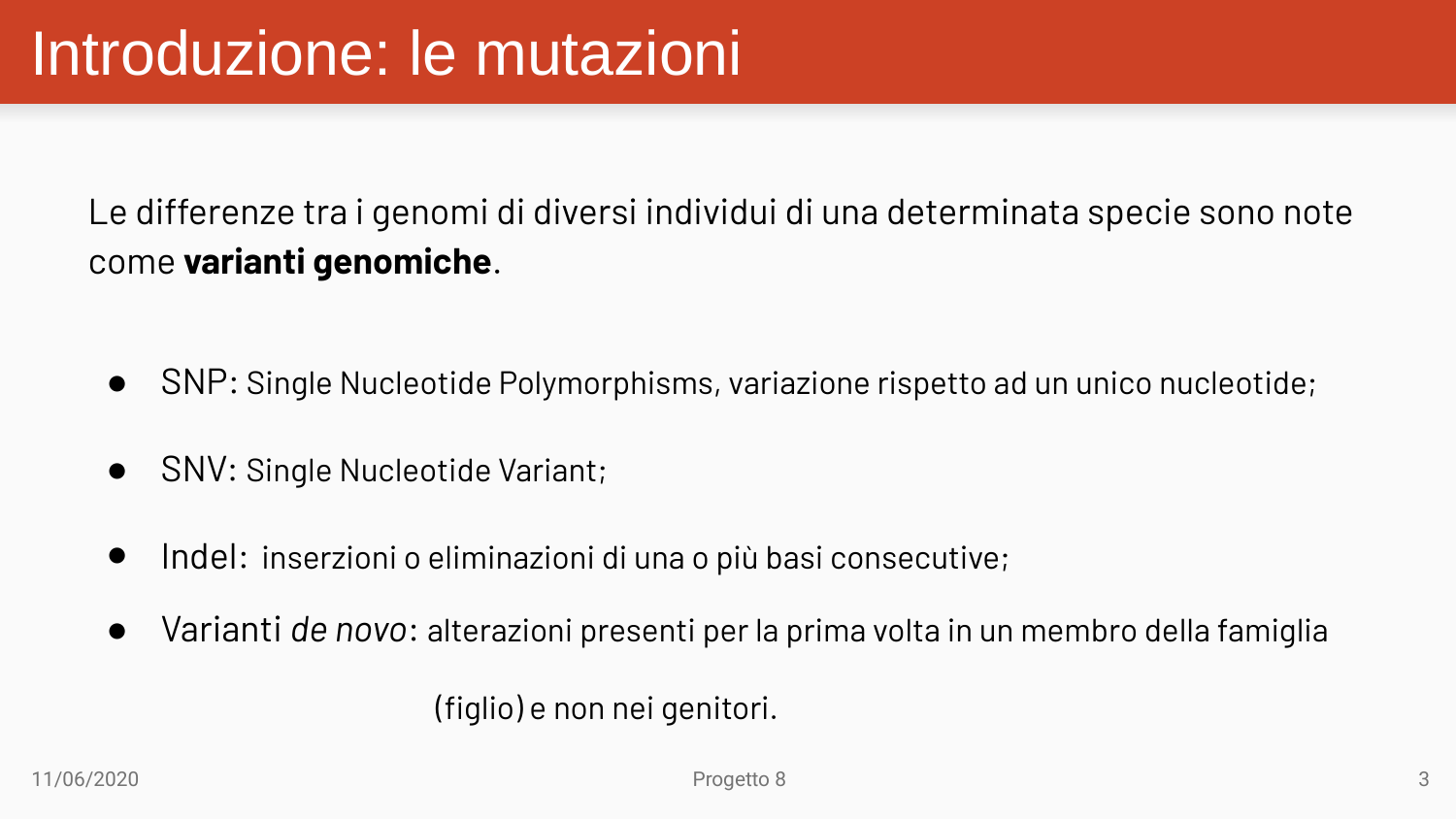

# Introduzione: le mutazioni
Le differenze tra i genomi di diversi individui di una determinata specie sono note come varianti genomiche.
SNP: Single Nucleotide Polymorphisms, variazione rispetto ad un unico nucleotide;
SNV: Single Nucleotide Variant;
Indel:  inserzioni o eliminazioni di una o più basi consecutive;

Varianti de novo: alterazioni presenti per la prima volta in un membro della famiglia
                                          (figlio) e non nei genitori.

3
11/06/2020                                                                                                             Progetto 8